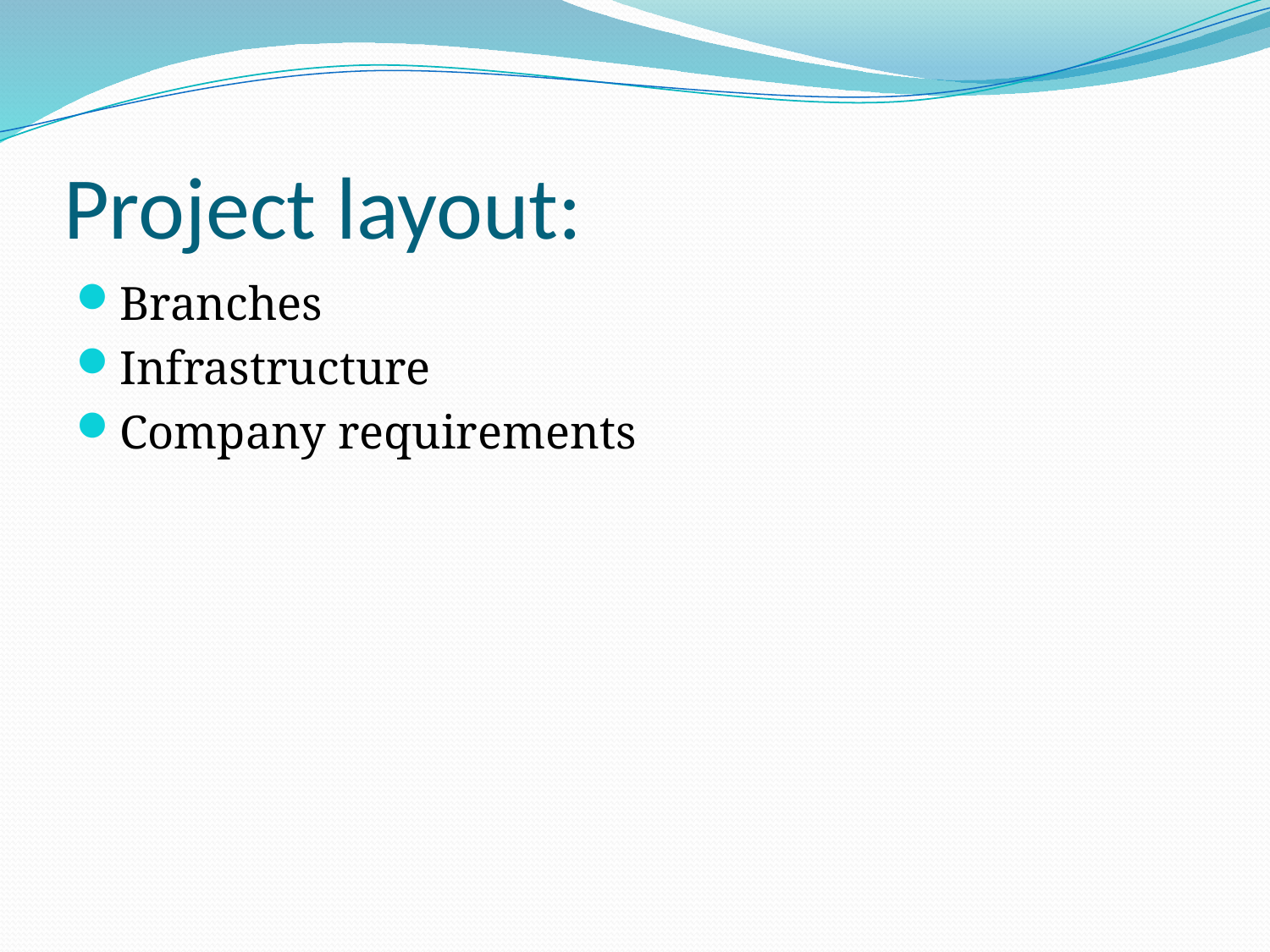

# Project layout:
Branches
Infrastructure
Company requirements